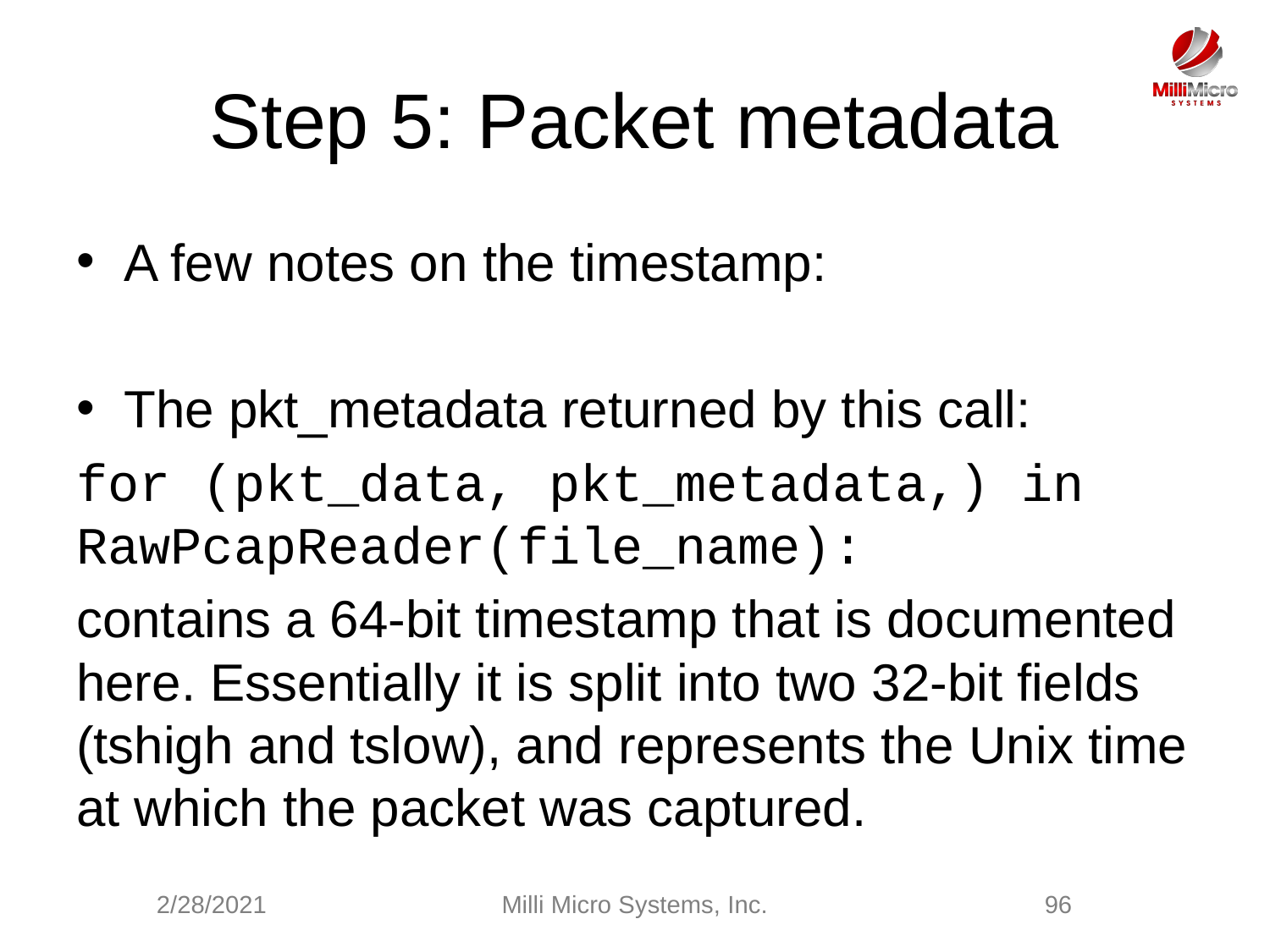

# Step 5: Packet metadata
A few notes on the timestamp:

The pkt_metadata returned by this call:
for (pkt_data, pkt_metadata,) in RawPcapReader(file_name):
contains a 64-bit timestamp that is documented here. Essentially it is split into two 32-bit fields (tshigh and tslow), and represents the Unix time at which the packet was captured.
2/28/2021
Milli Micro Systems, Inc.
96